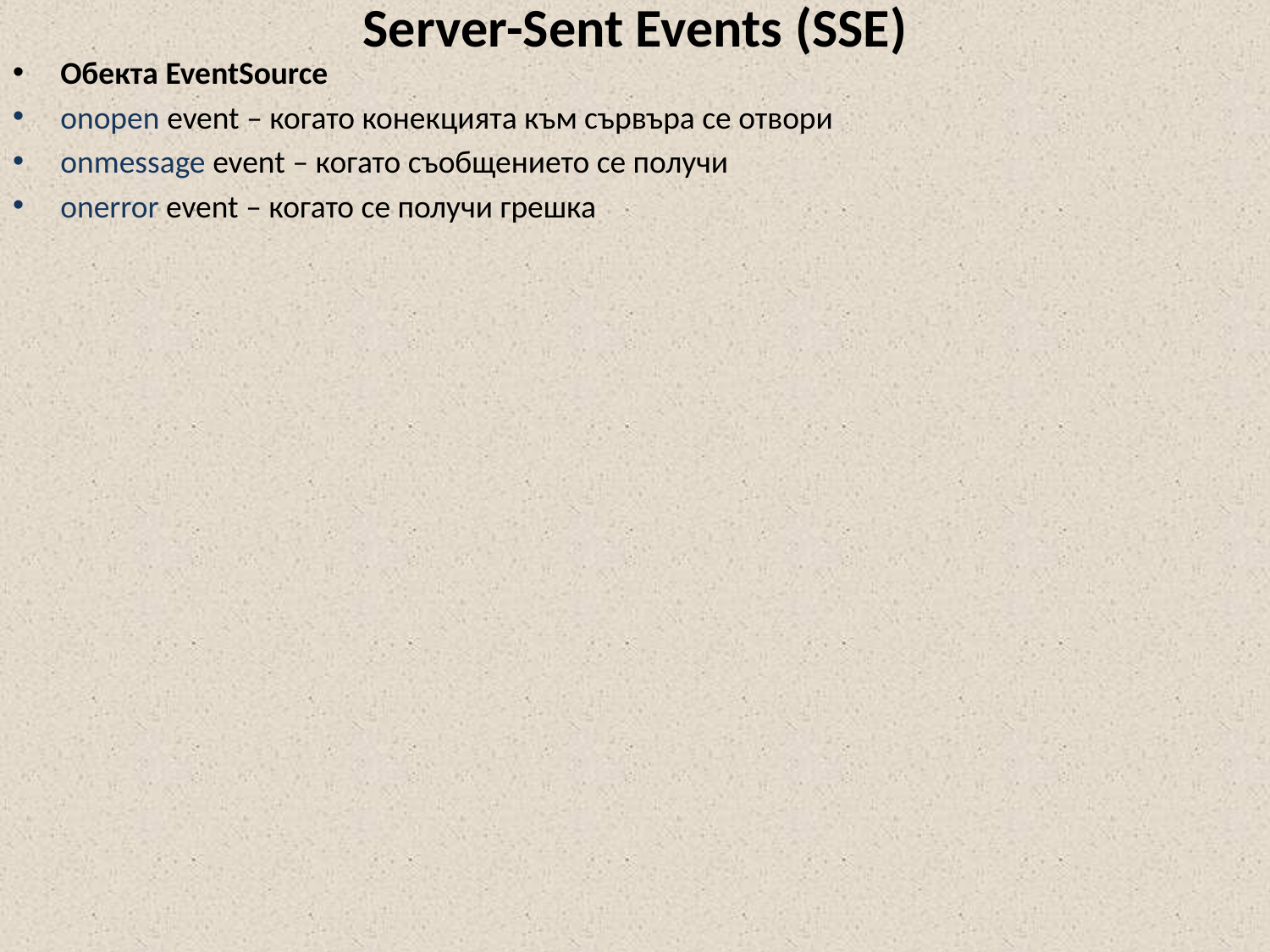

# Server-Sent Events (SSE)
Обекта EventSource
onopen event – когато конекцията към сървъра се отвори
onmessage event – когато съобщението се получи
onerror event – когато се получи грешка